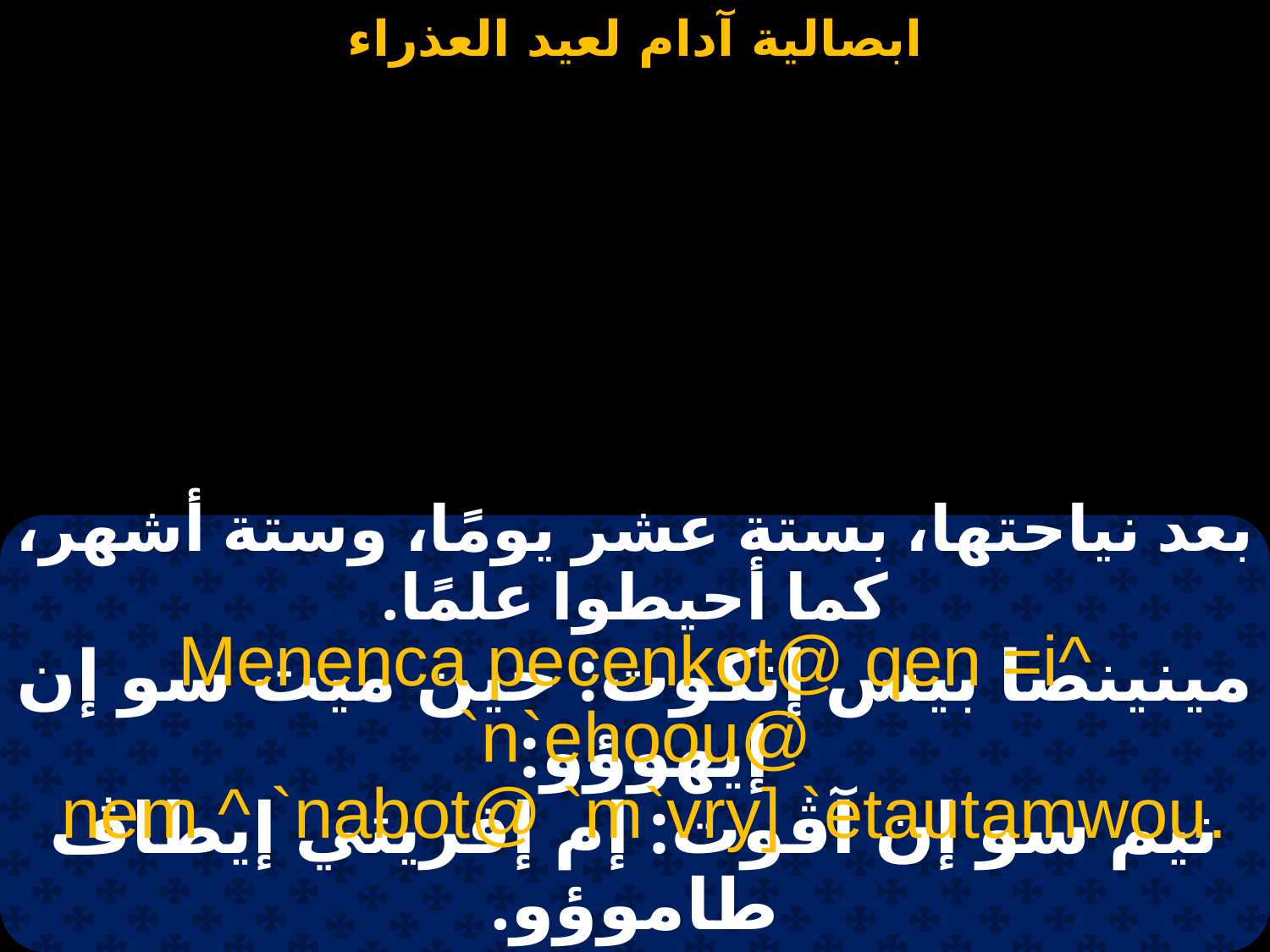

#
بعد نياحتها، بستة عشر يومًا، وستة أشهر، كما أحيطوا علمًا.
Menenca pecenkot@ qen =i^ `n`ehoou@
 nem ^ `nabot@ `m`vry] `etautamwou.
مينينصا بيس إنكوت: خين ميت سو إن إيهوؤو:
نيم سو إن آڤوت: إم إفريتي إيطاڤ طاموؤو.